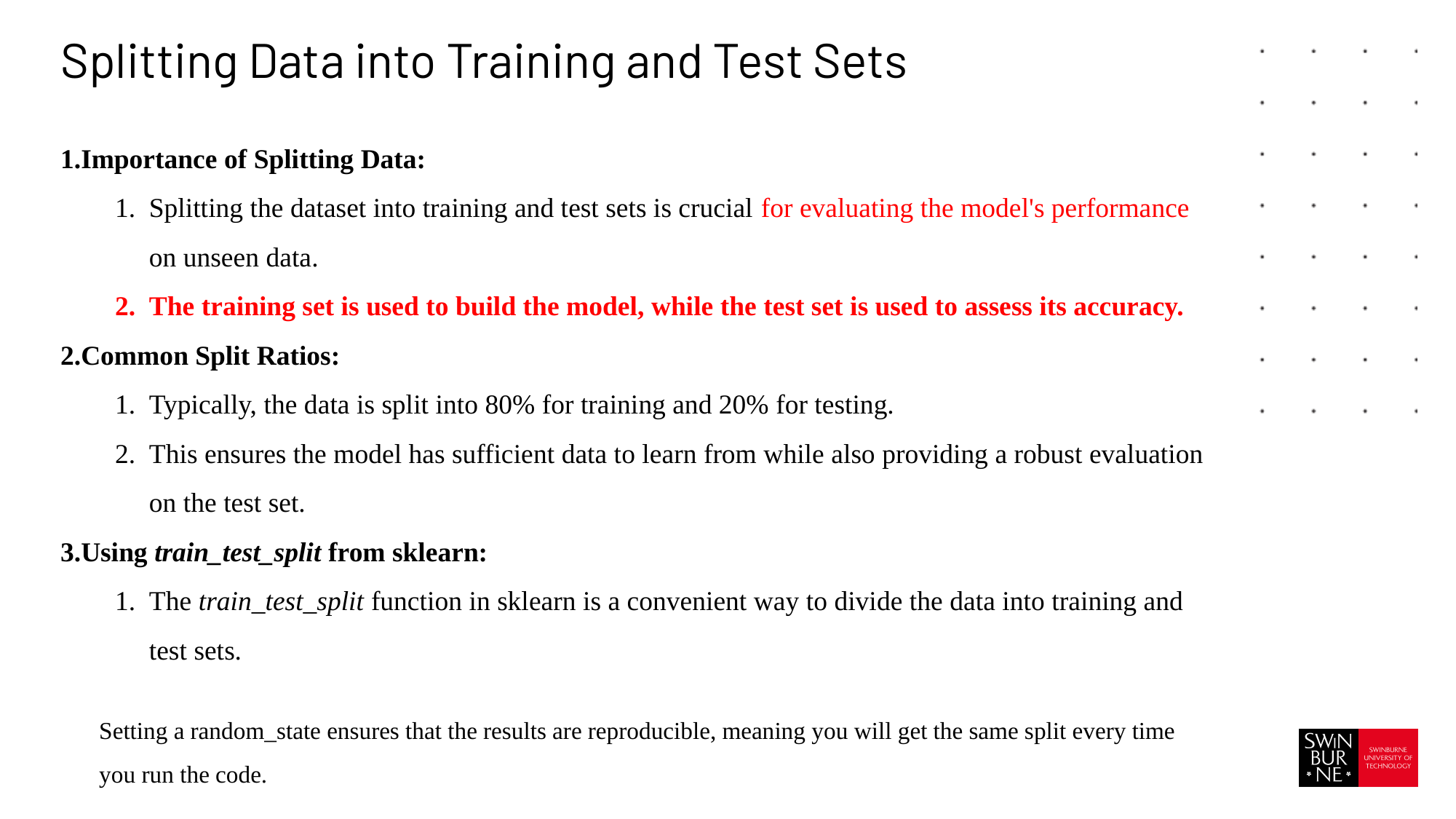

# Splitting Data into Training and Test Sets
Importance of Splitting Data:
Splitting the dataset into training and test sets is crucial for evaluating the model's performance on unseen data.
The training set is used to build the model, while the test set is used to assess its accuracy.
Common Split Ratios:
Typically, the data is split into 80% for training and 20% for testing.
This ensures the model has sufficient data to learn from while also providing a robust evaluation on the test set.
Using train_test_split from sklearn:
The train_test_split function in sklearn is a convenient way to divide the data into training and test sets.
Setting a random_state ensures that the results are reproducible, meaning you will get the same split every time you run the code.